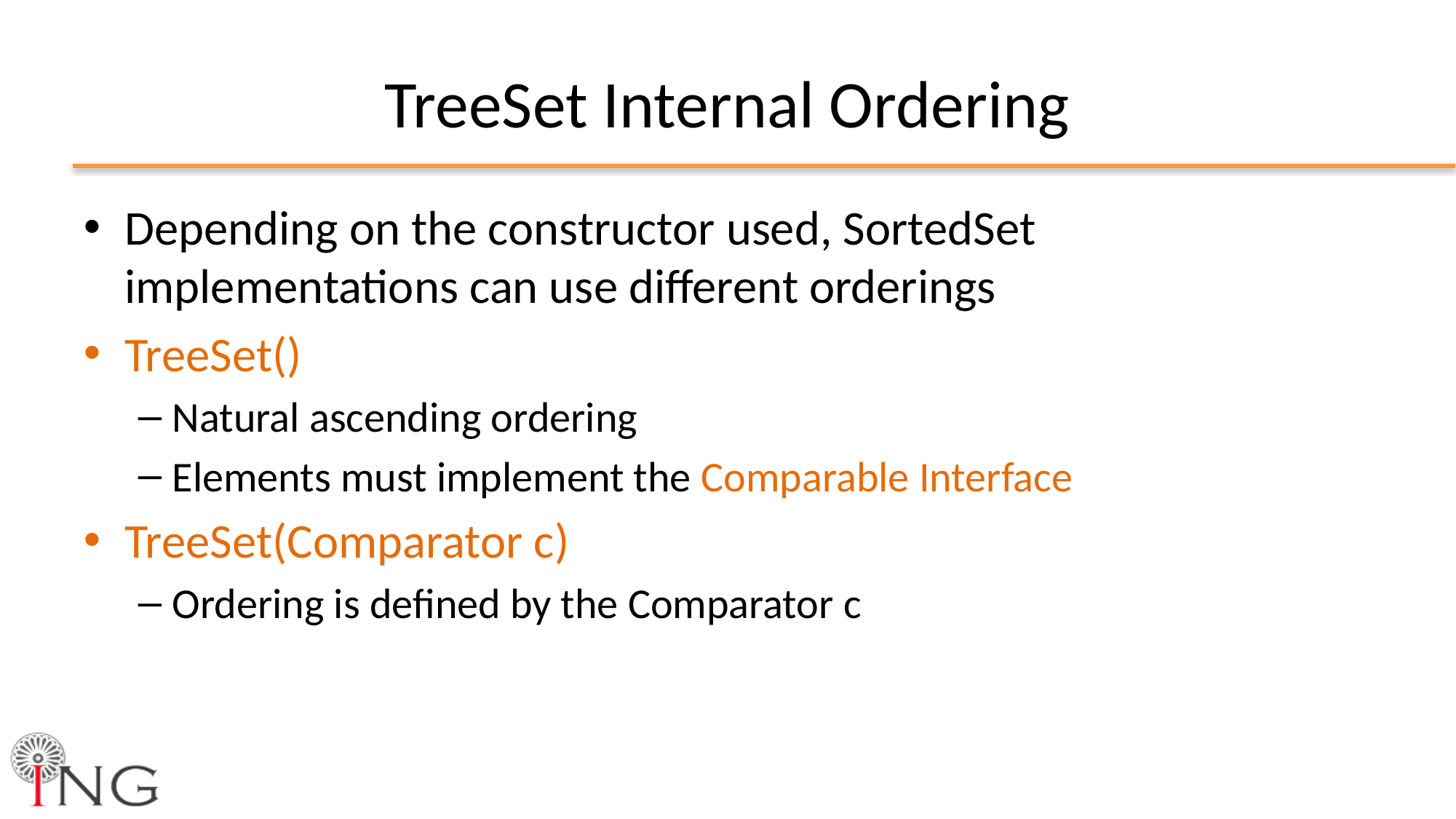

# TreeSet Internal Ordering
Depending on the constructor used, SortedSet implementations can use different orderings
TreeSet()
Natural ascending ordering
Elements must implement the Comparable Interface
TreeSet(Comparator c)
Ordering is defined by the Comparator c